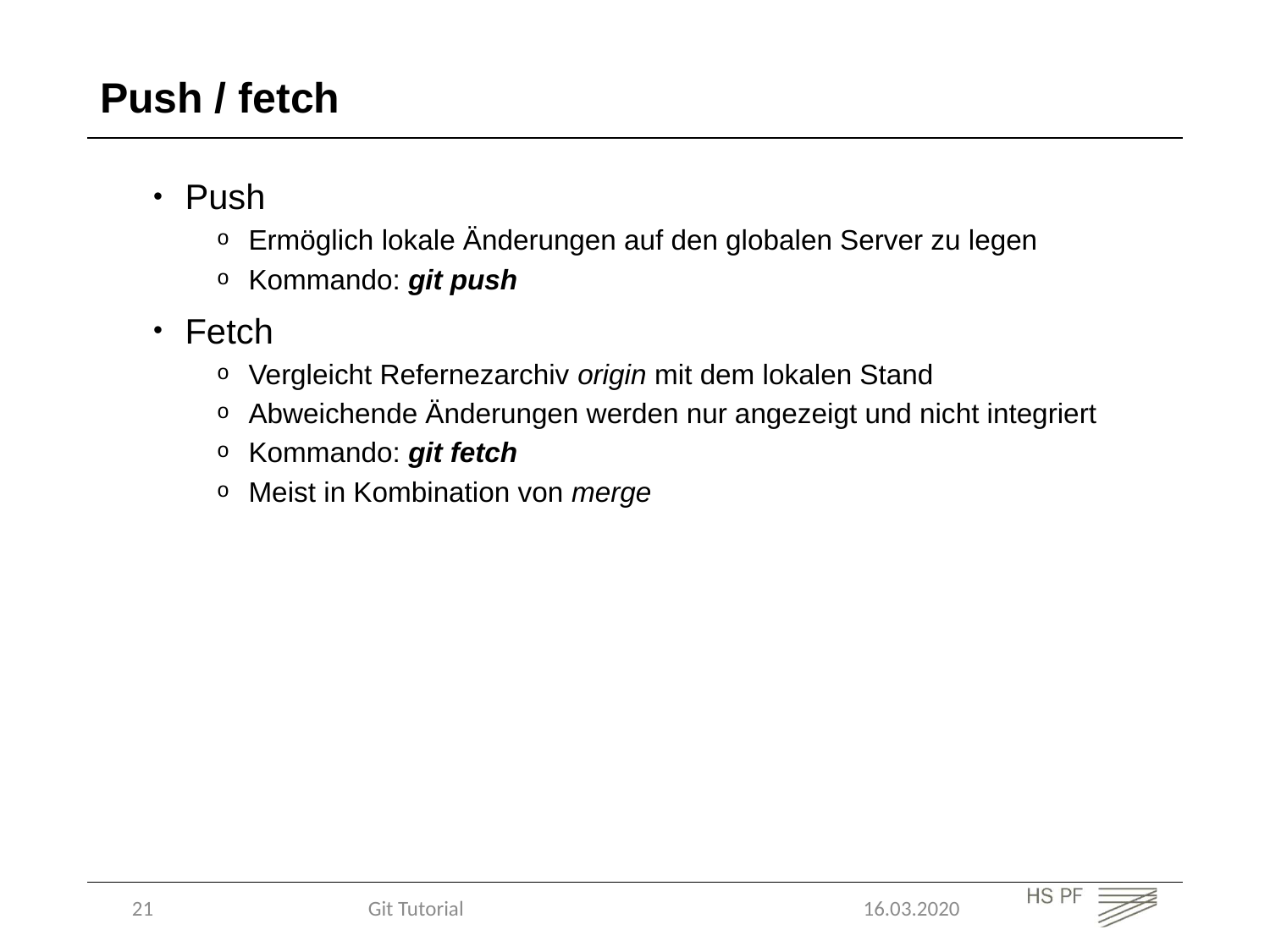

Push / fetch
Push
Ermöglich lokale Änderungen auf den globalen Server zu legen
Kommando: git push
Fetch
Vergleicht Refernezarchiv origin mit dem lokalen Stand
Abweichende Änderungen werden nur angezeigt und nicht integriert
Kommando: git fetch
Meist in Kombination von merge